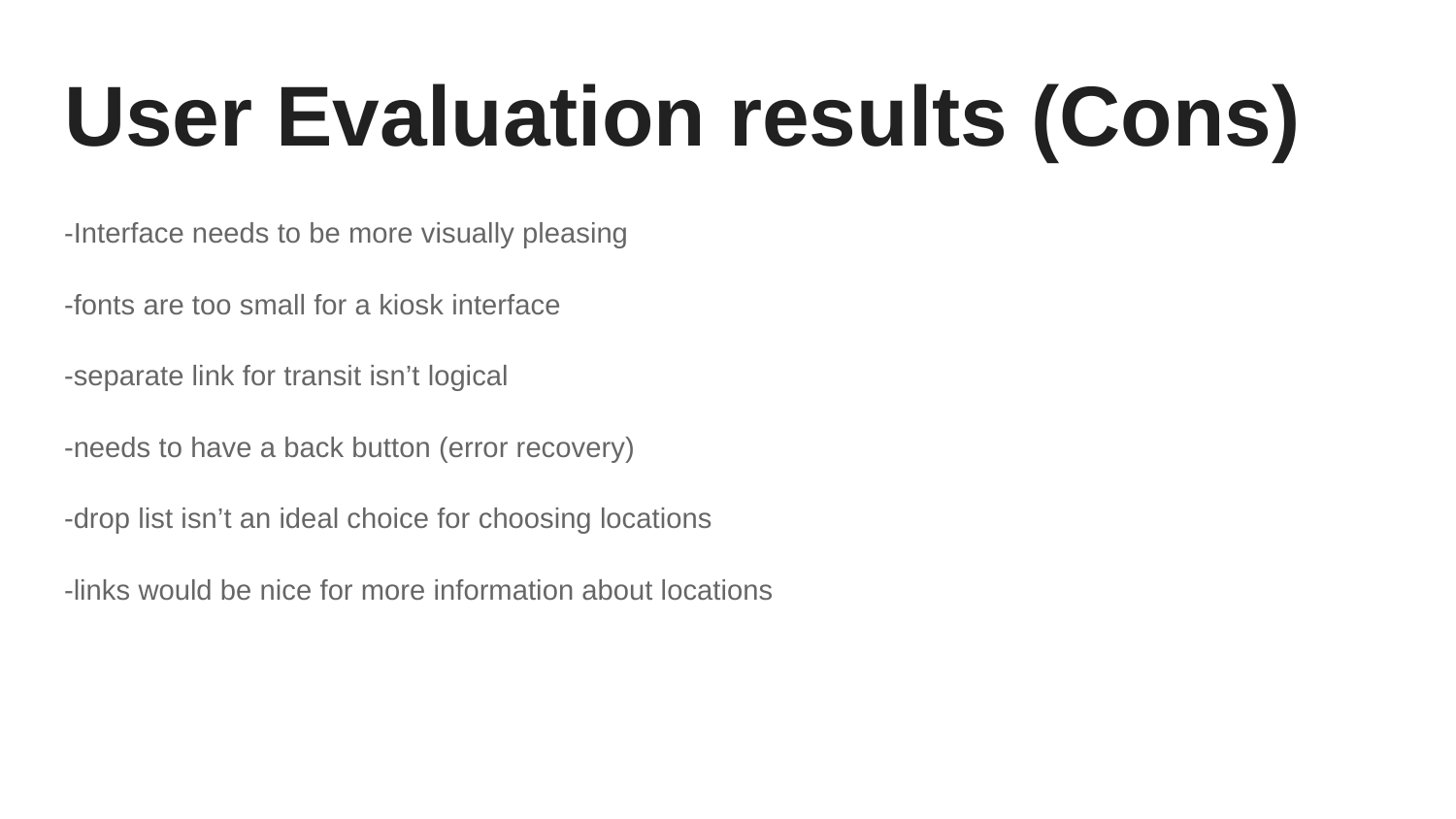

# User Evaluation results (Cons)

-Interface needs to be more visually pleasing
-fonts are too small for a kiosk interface
-separate link for transit isn’t logical
-needs to have a back button (error recovery)
-drop list isn’t an ideal choice for choosing locations
-links would be nice for more information about locations